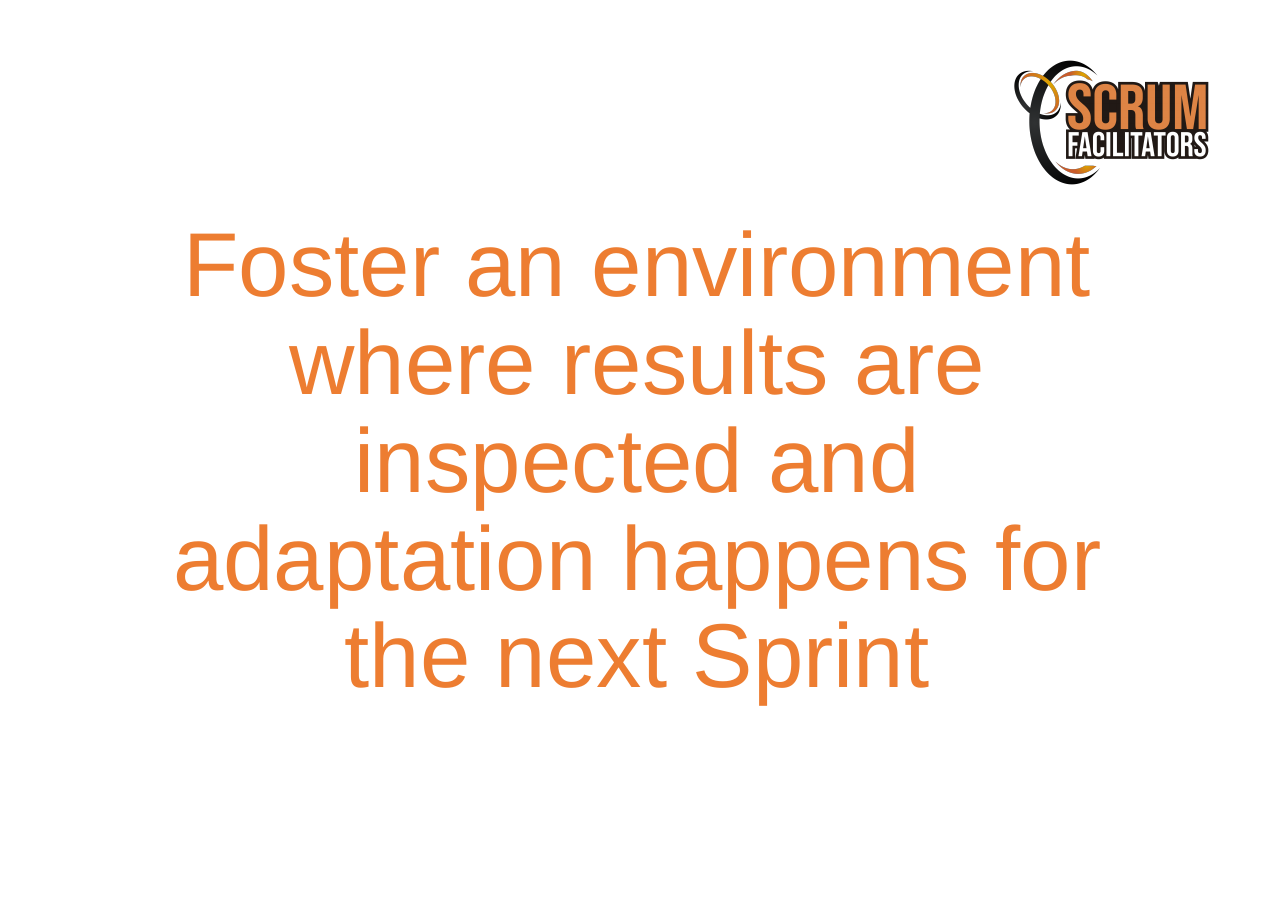

Foster an environment where results are inspected and adaptation happens for the next Sprint